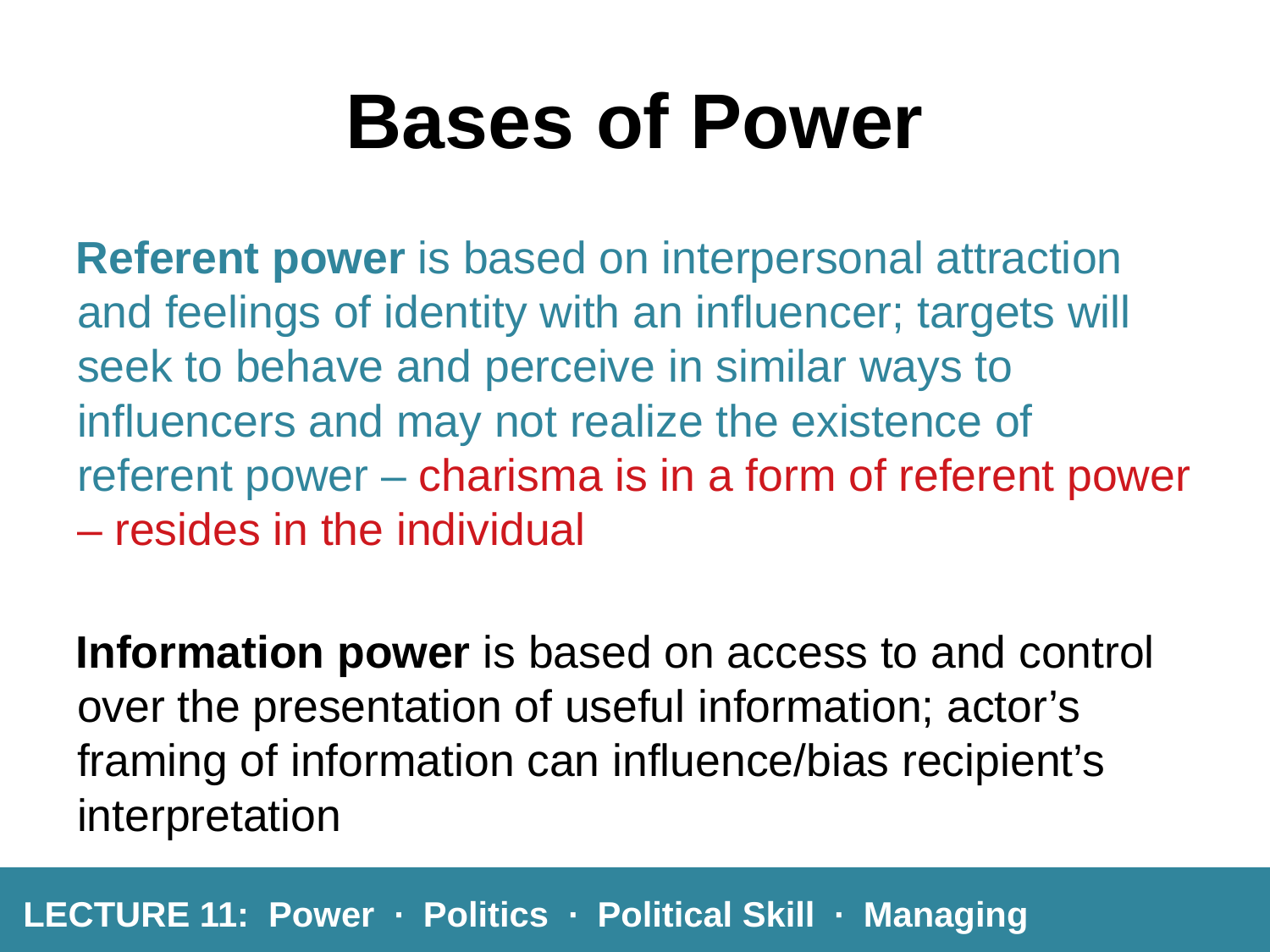

Bases of Power
Referent power is based on interpersonal attraction and feelings of identity with an influencer; targets will seek to behave and perceive in similar ways to influencers and may not realize the existence of referent power – charisma is in a form of referent power – resides in the individual

Information power is based on access to and control over the presentation of useful information; actor’s framing of information can influence/bias recipient’s interpretation
LECTURE 11:  Power  ∙  Politics  ∙  Political Skill  ∙  Managing